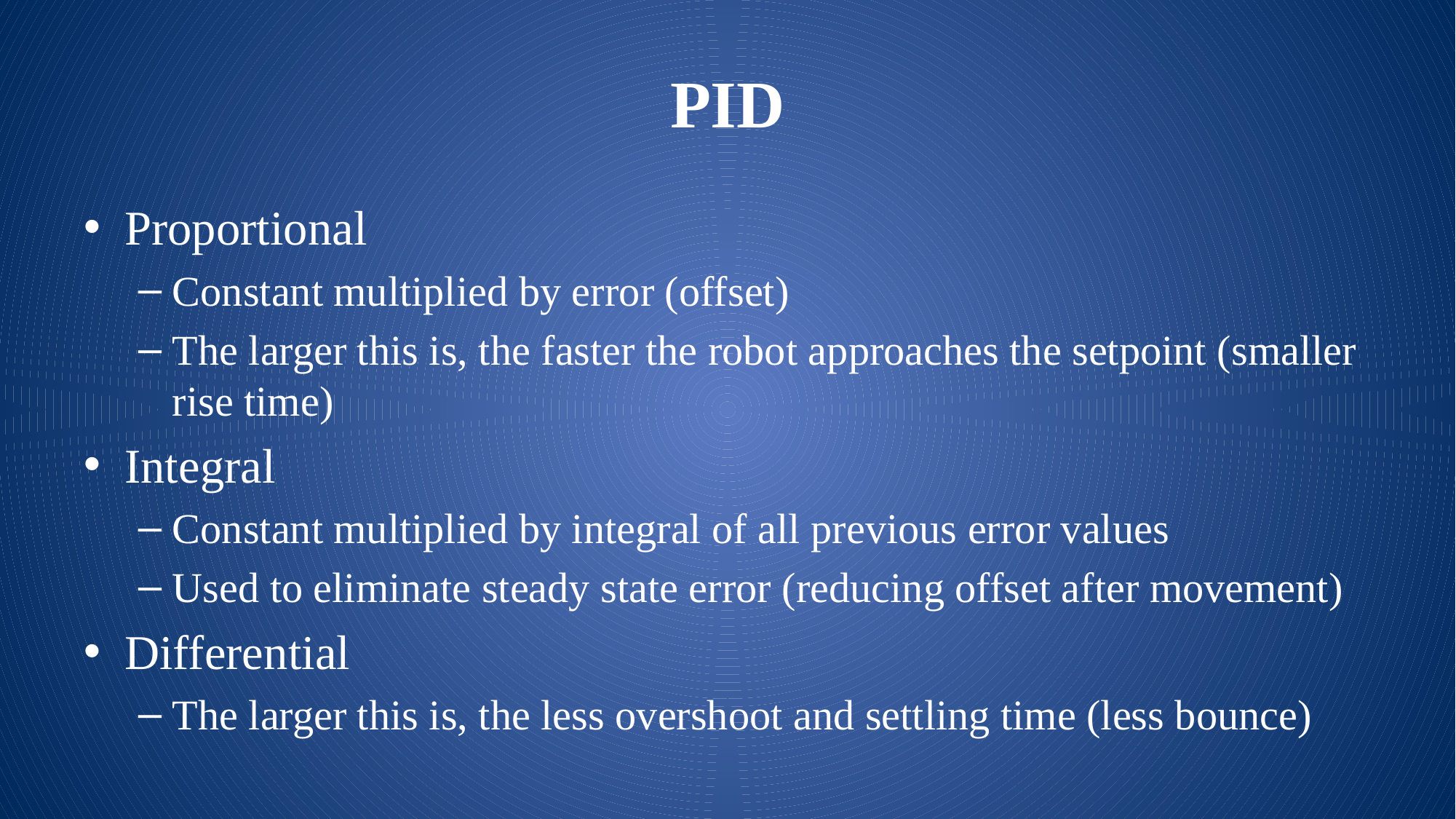

# PID
Proportional
Constant multiplied by error (offset)
The larger this is, the faster the robot approaches the setpoint (smaller rise time)
Integral
Constant multiplied by integral of all previous error values
Used to eliminate steady state error (reducing offset after movement)
Differential
The larger this is, the less overshoot and settling time (less bounce)